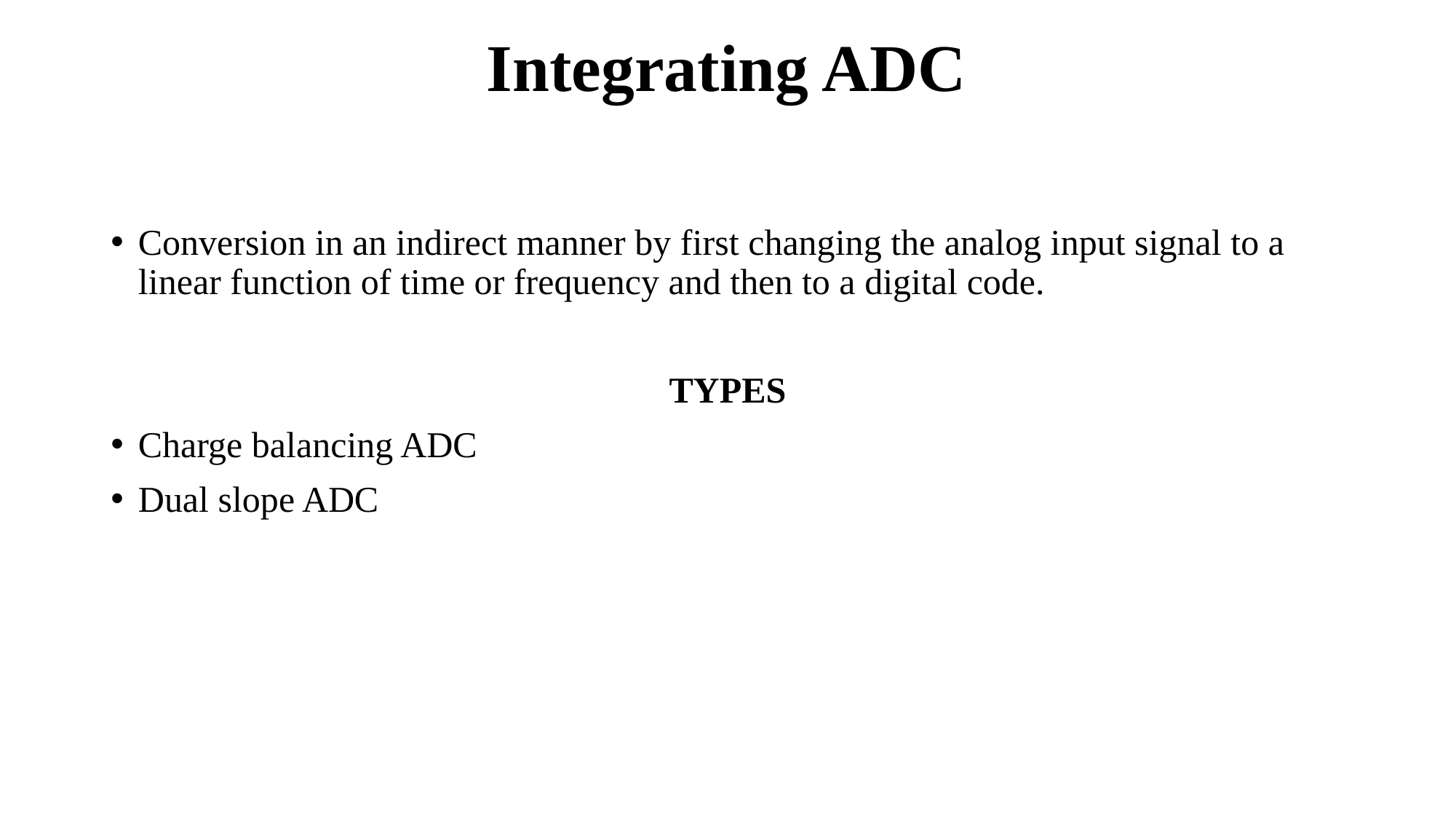

# Integrating ADC
Conversion in an indirect manner by first changing the analog input signal to a linear function of time or frequency and then to a digital code.

TYPES
Charge balancing ADC
Dual slope ADC